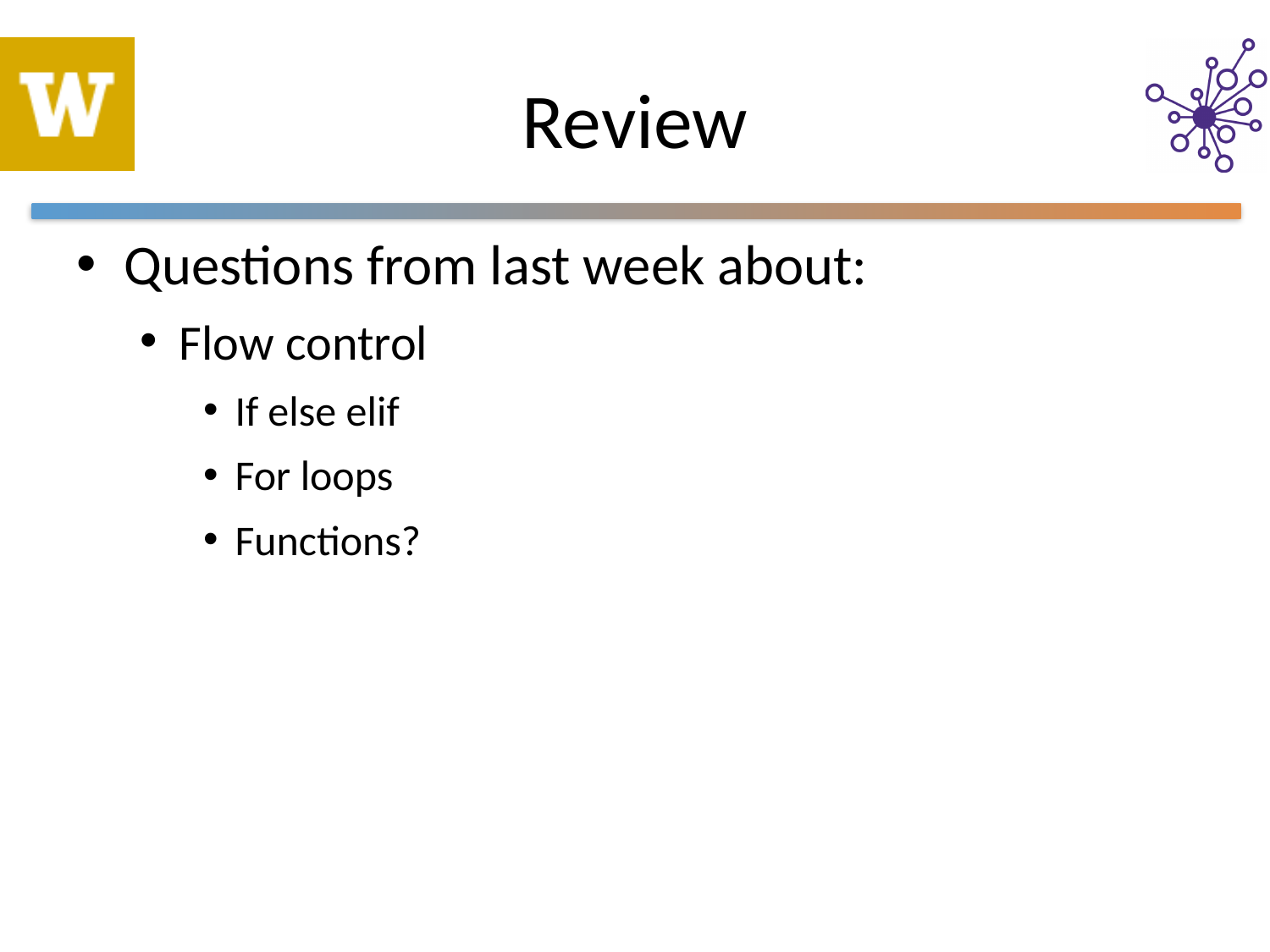

# Review
Questions from last week about:
Flow control
If else elif
For loops
Functions?